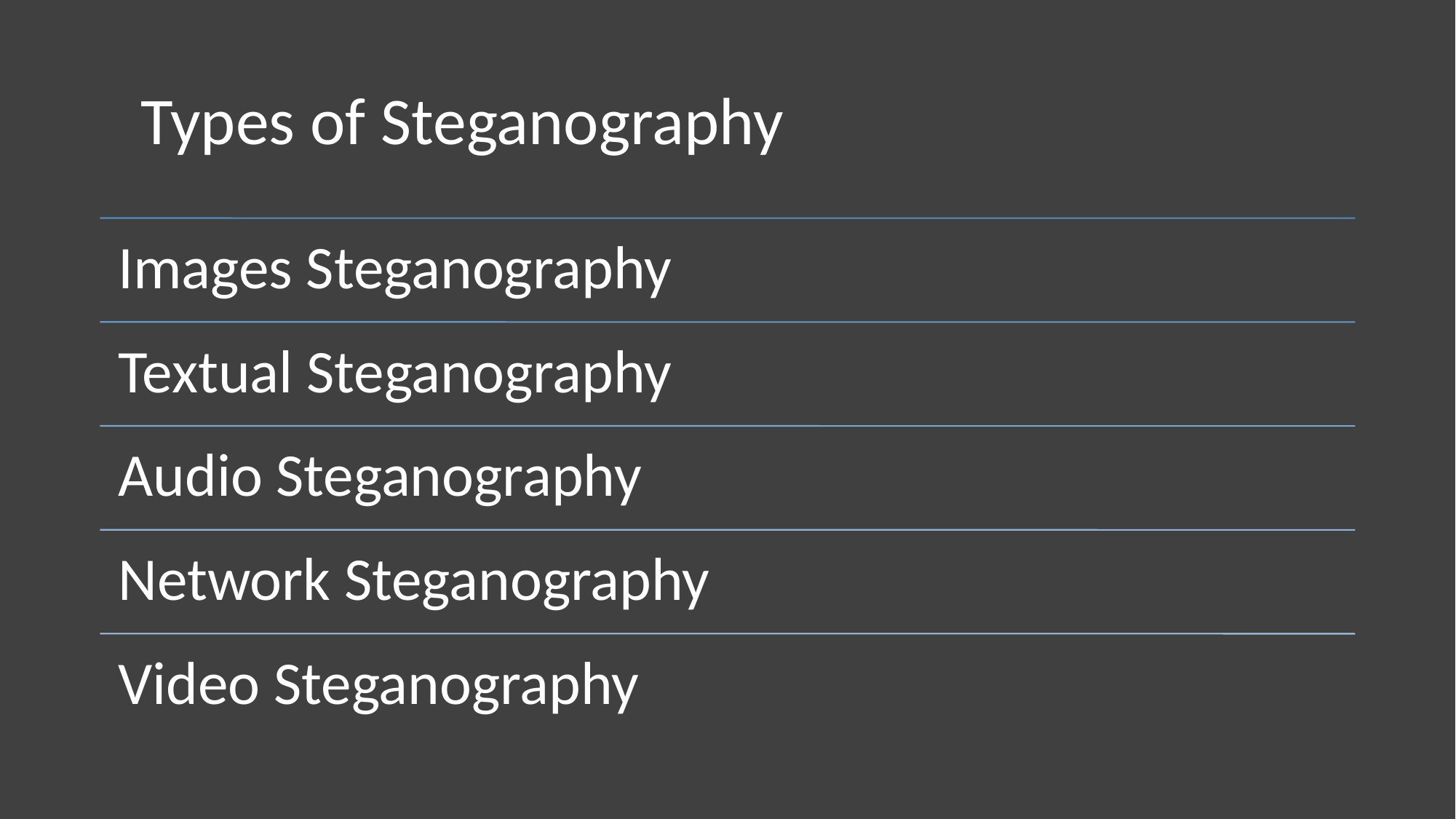

# Types of Steganography
Images Steganography
Textual Steganography
Audio Steganography
Network Steganography
Video Steganography